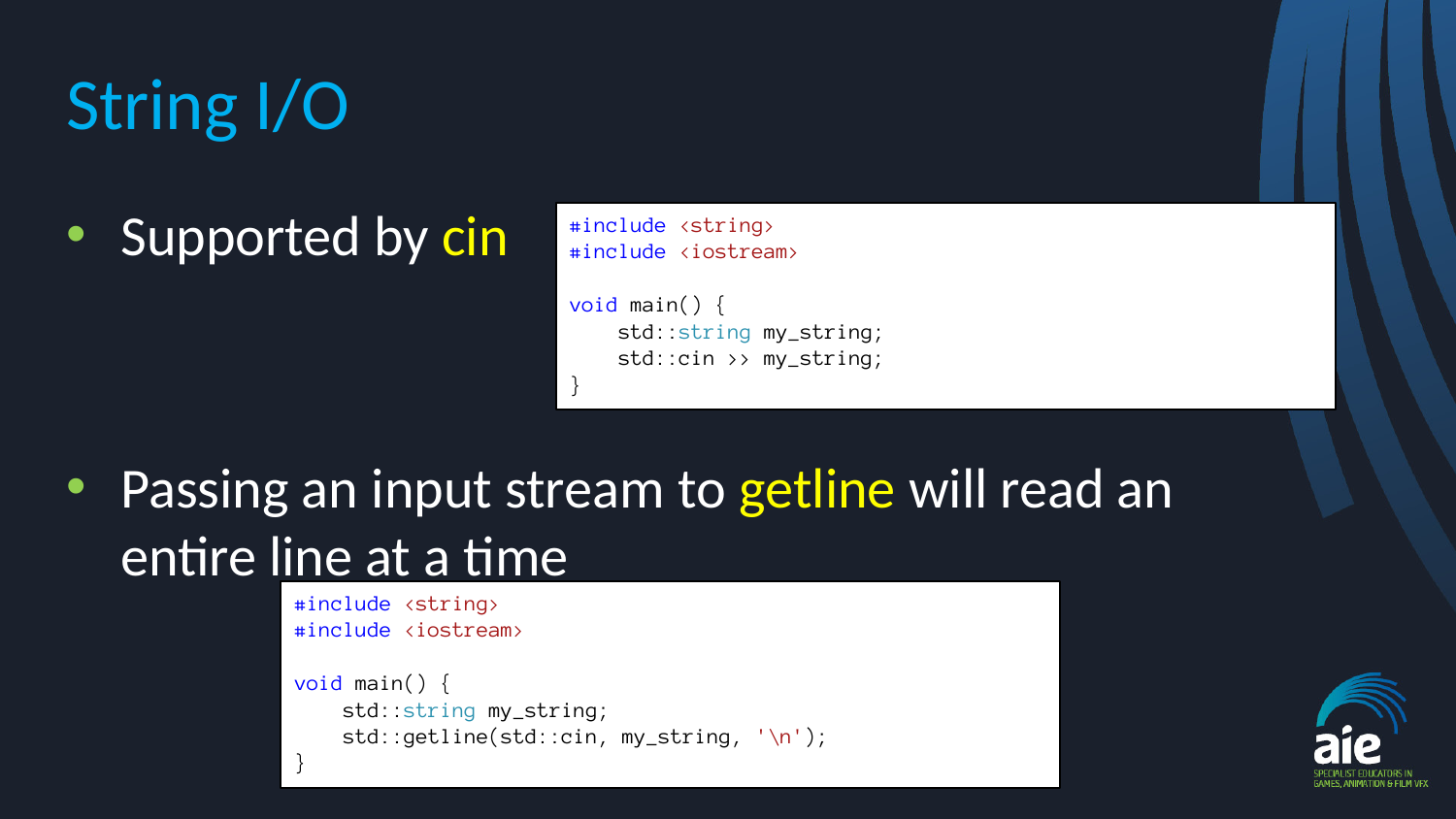

# String I/O
Supported by cin

Passing an input stream to getline will read an entire line at a time

#include <string>
#include <iostream>

void main() {
    std::string my_string;
    std::cin >> my_string;
}
#include <string>
#include <iostream>

void main() {
    std::string my_string;
    std::getline(std::cin, my_string, '\n');
}